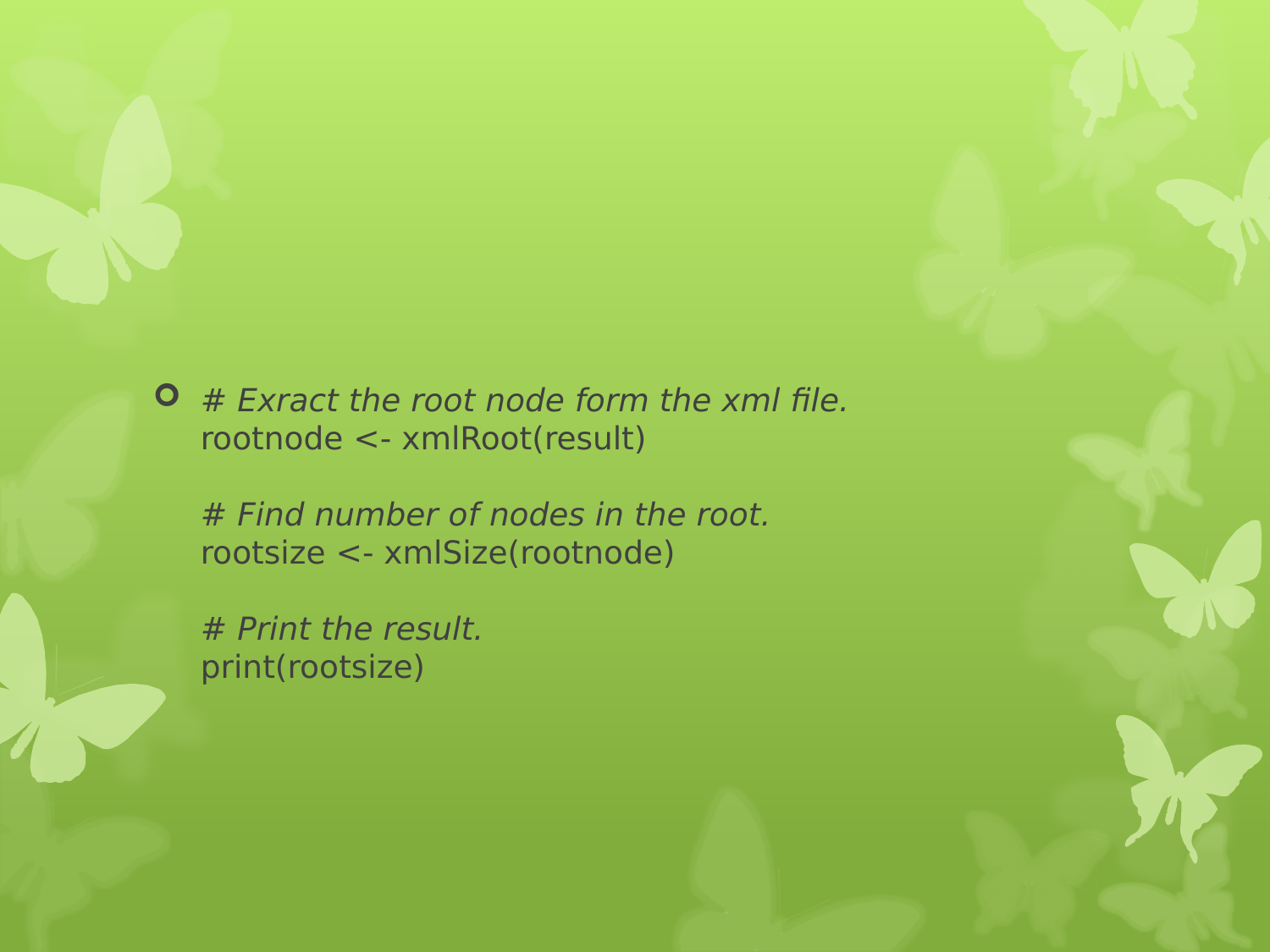

#
# Exract the root node form the xml file. rootnode <- xmlRoot(result) # Find number of nodes in the root. rootsize <- xmlSize(rootnode) # Print the result. print(rootsize)